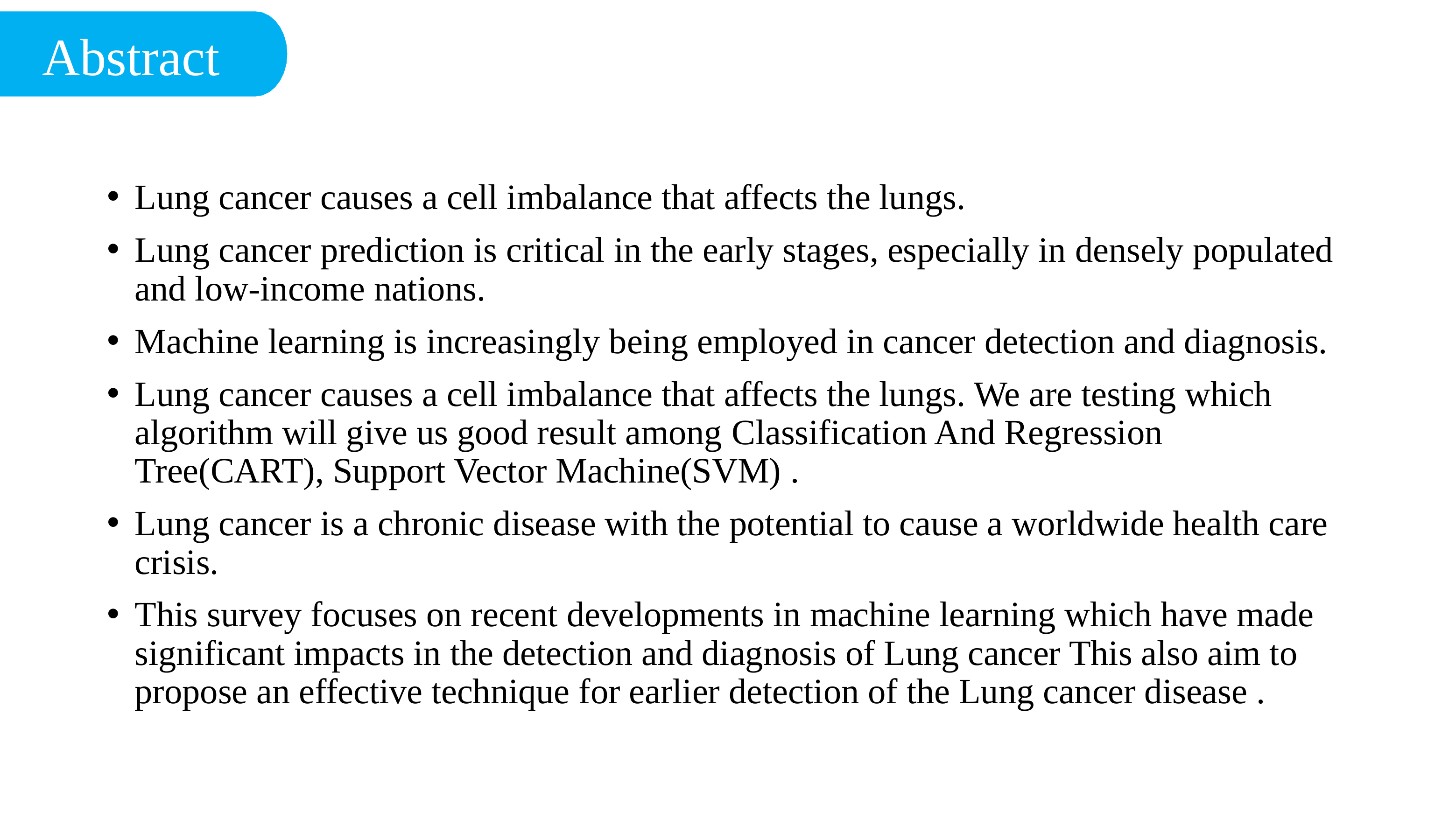

Abstract

Lung cancer causes a cell imbalance that affects the lungs.
Lung cancer prediction is critical in the early stages, especially in densely populated and low-income nations.
Machine learning is increasingly being employed in cancer detection and diagnosis.
Lung cancer causes a cell imbalance that affects the lungs. We are testing which algorithm will give us good result among Classification And Regression Tree(CART), Support Vector Machine(SVM) .
Lung cancer is a chronic disease with the potential to cause a worldwide health care crisis.
This survey focuses on recent developments in machine learning which have made significant impacts in the detection and diagnosis of Lung cancer This also aim to propose an effective technique for earlier detection of the Lung cancer disease .

dard